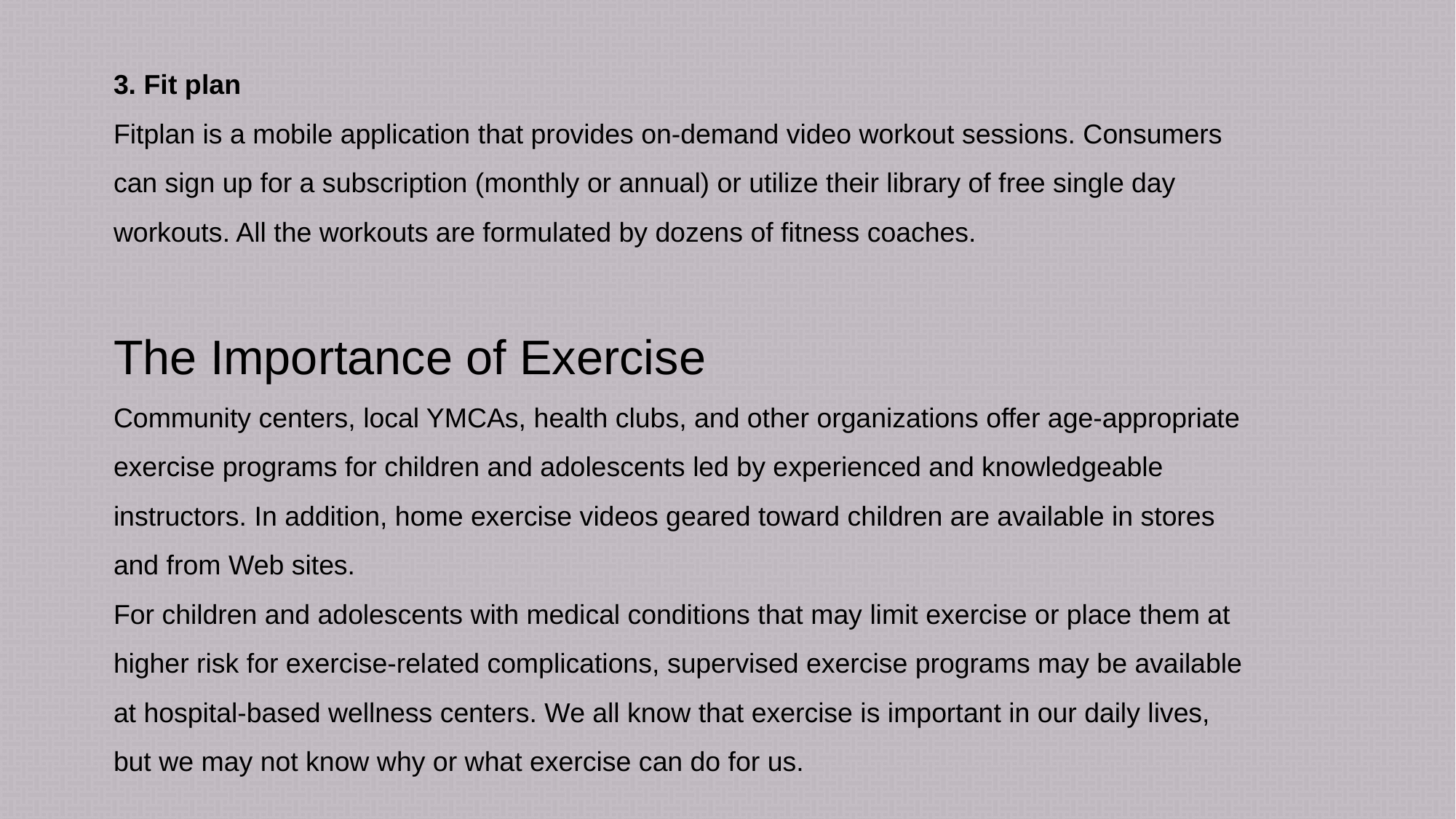

3. Fit plan
Fitplan is a mobile application that provides on-demand video workout sessions. Consumers can sign up for a subscription (monthly or annual) or utilize their library of free single day workouts. All the workouts are formulated by dozens of fitness coaches.

The Importance of Exercise
Community centers, local YMCAs, health clubs, and other organizations offer age-appropriate exercise programs for children and adolescents led by experienced and knowledgeable instructors. In addition, home exercise videos geared toward children are available in stores and from Web sites.
For children and adolescents with medical conditions that may limit exercise or place them at higher risk for exercise-related complications, supervised exercise programs may be available at hospital-based wellness centers. We all know that exercise is important in our daily lives, but we may not know why or what exercise can do for us.